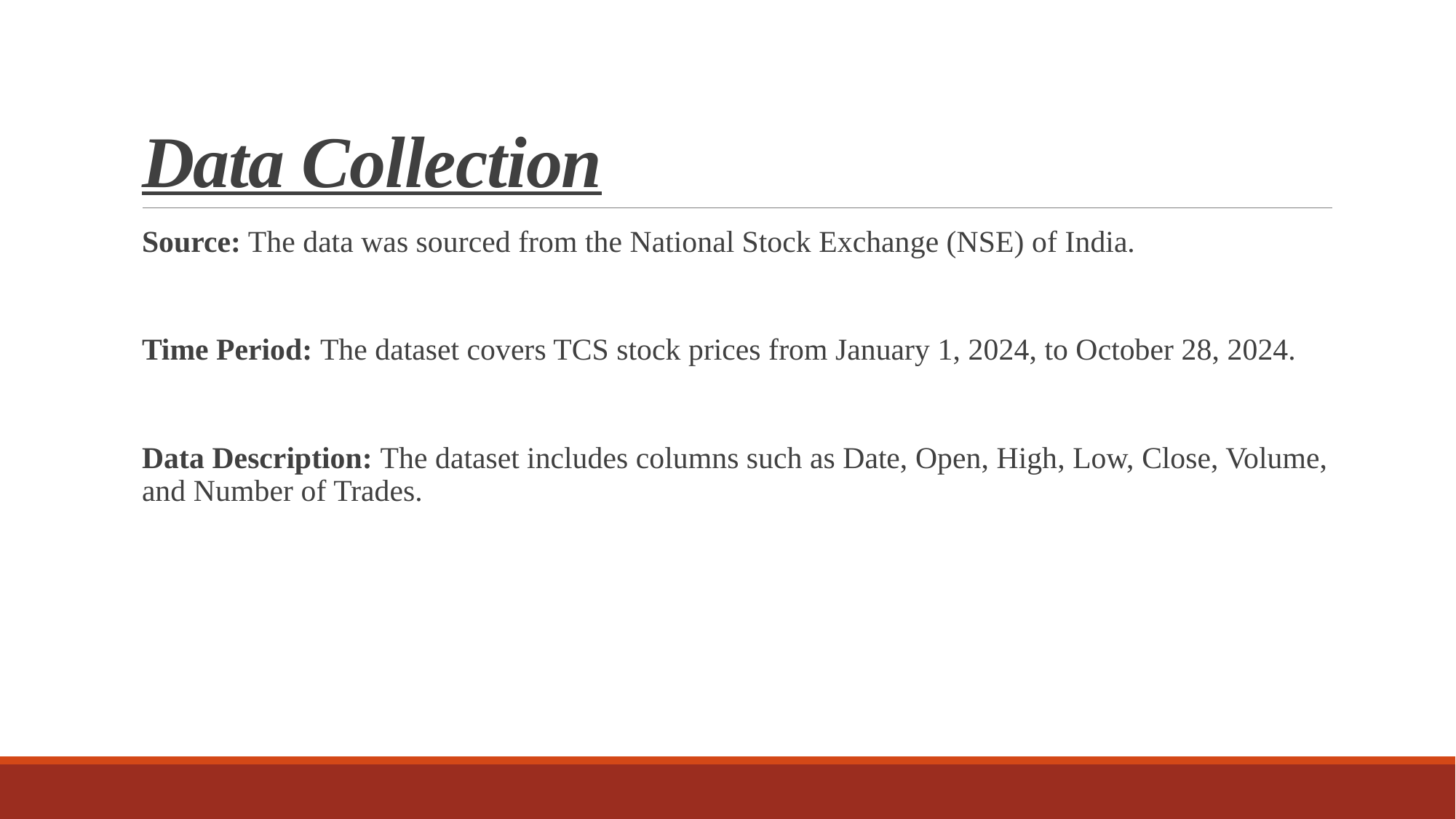

# Data Collection
Source: The data was sourced from the National Stock Exchange (NSE) of India.

Time Period: The dataset covers TCS stock prices from January 1, 2024, to October 28, 2024.

Data Description: The dataset includes columns such as Date, Open, High, Low, Close, Volume, and Number of Trades.